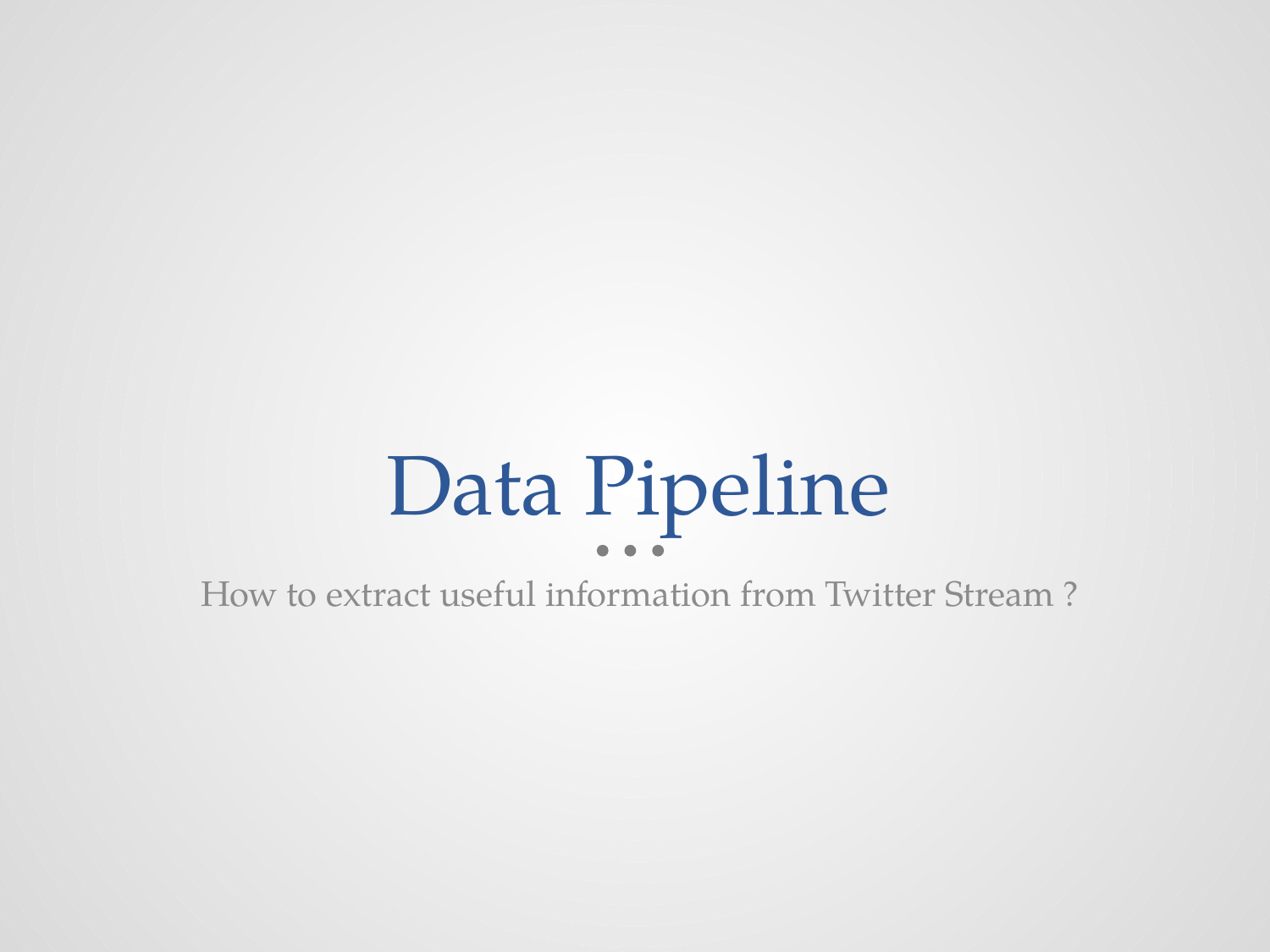

# Data Pipeline
How to extract useful information from Twitter Stream ?